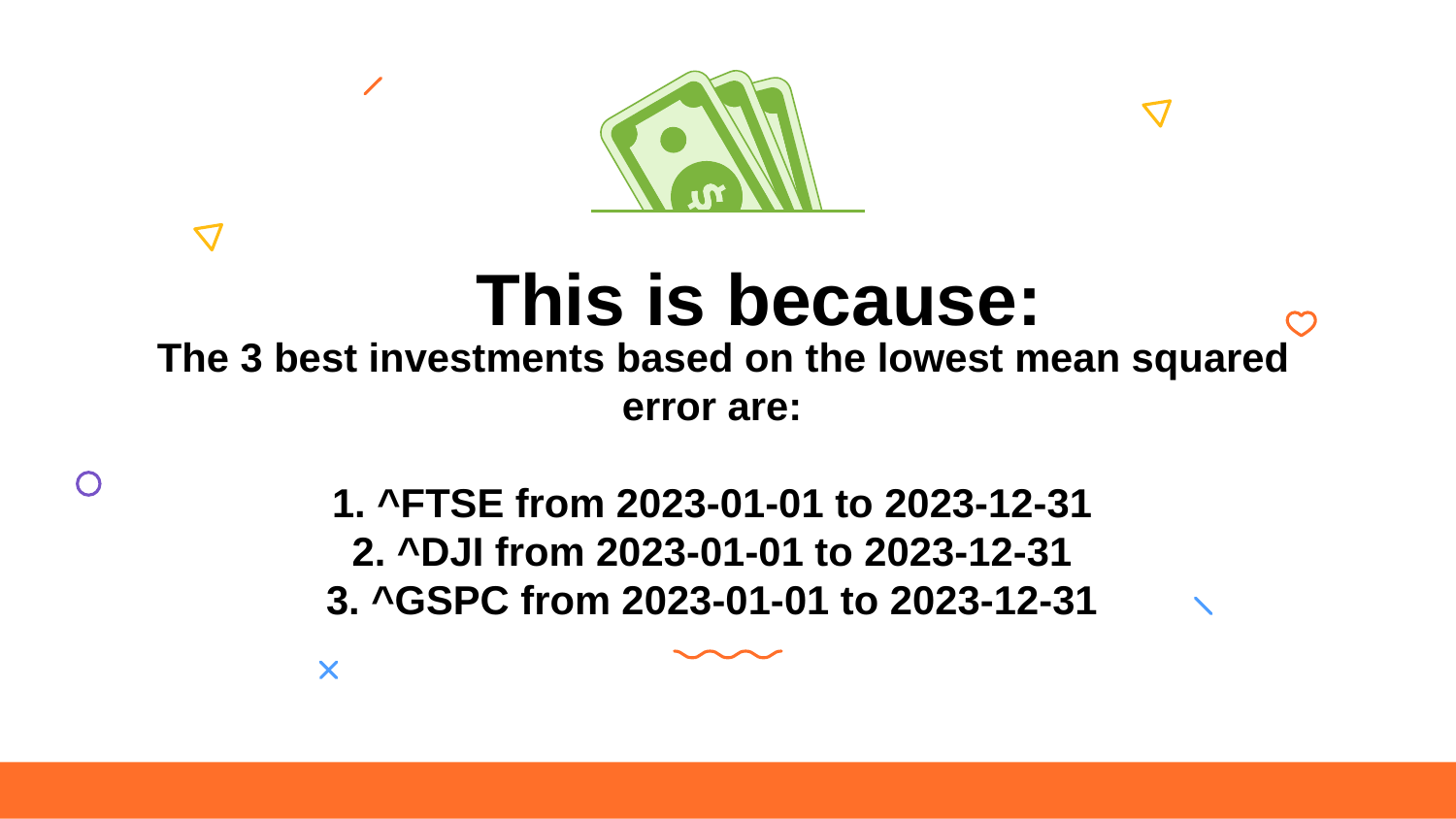

# This is because:
  The 3 best investments based on the lowest mean squared error are:

1. ^FTSE from 2023-01-01 to 2023-12-31
2. ^DJI from 2023-01-01 to 2023-12-31
3. ^GSPC from 2023-01-01 to 2023-12-31